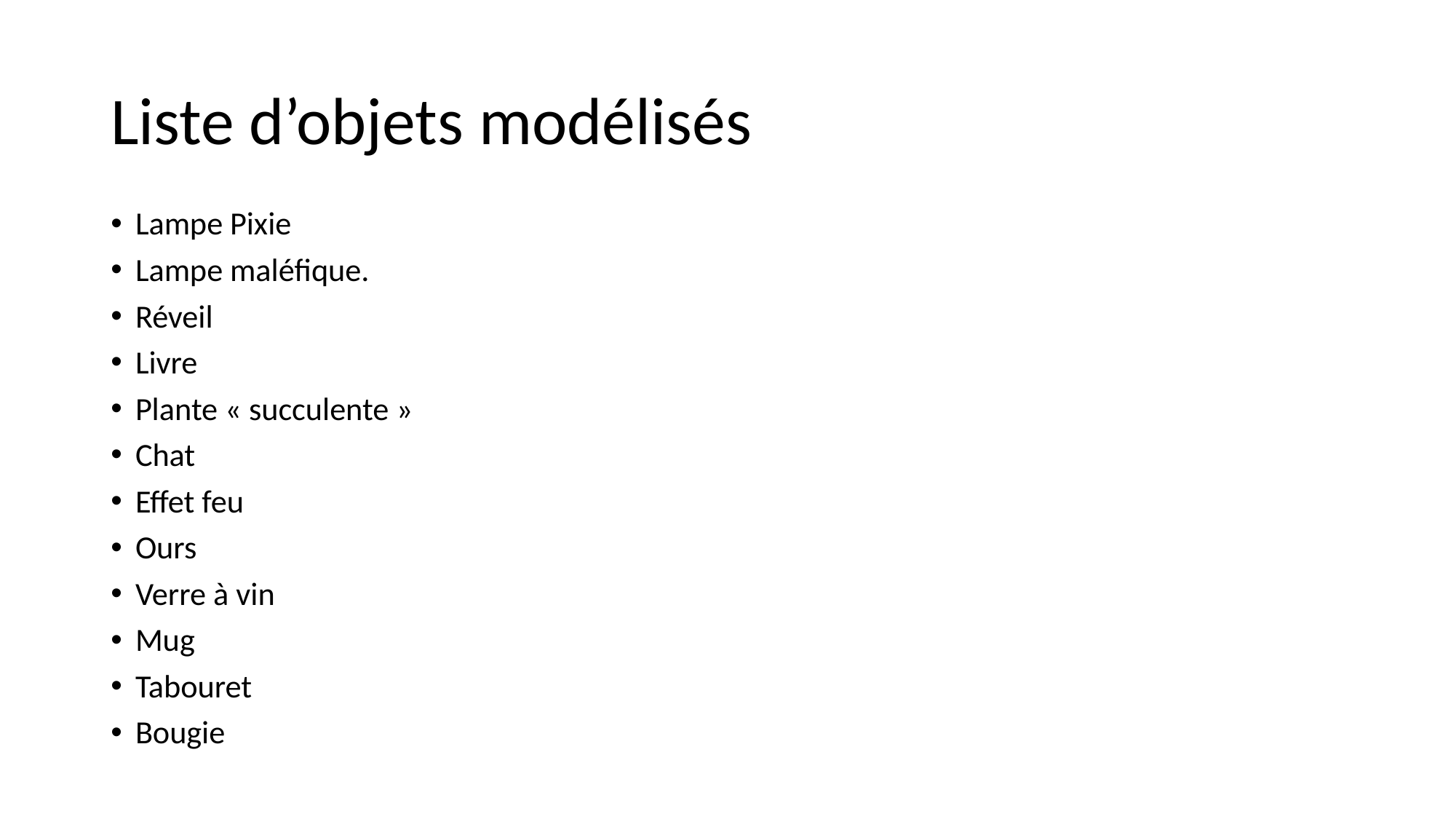

# Liste d’objets modélisés
Lampe Pixie
Lampe maléfique.
Réveil
Livre
Plante « succulente »
Chat
Effet feu
Ours
Verre à vin
Mug
Tabouret
Bougie